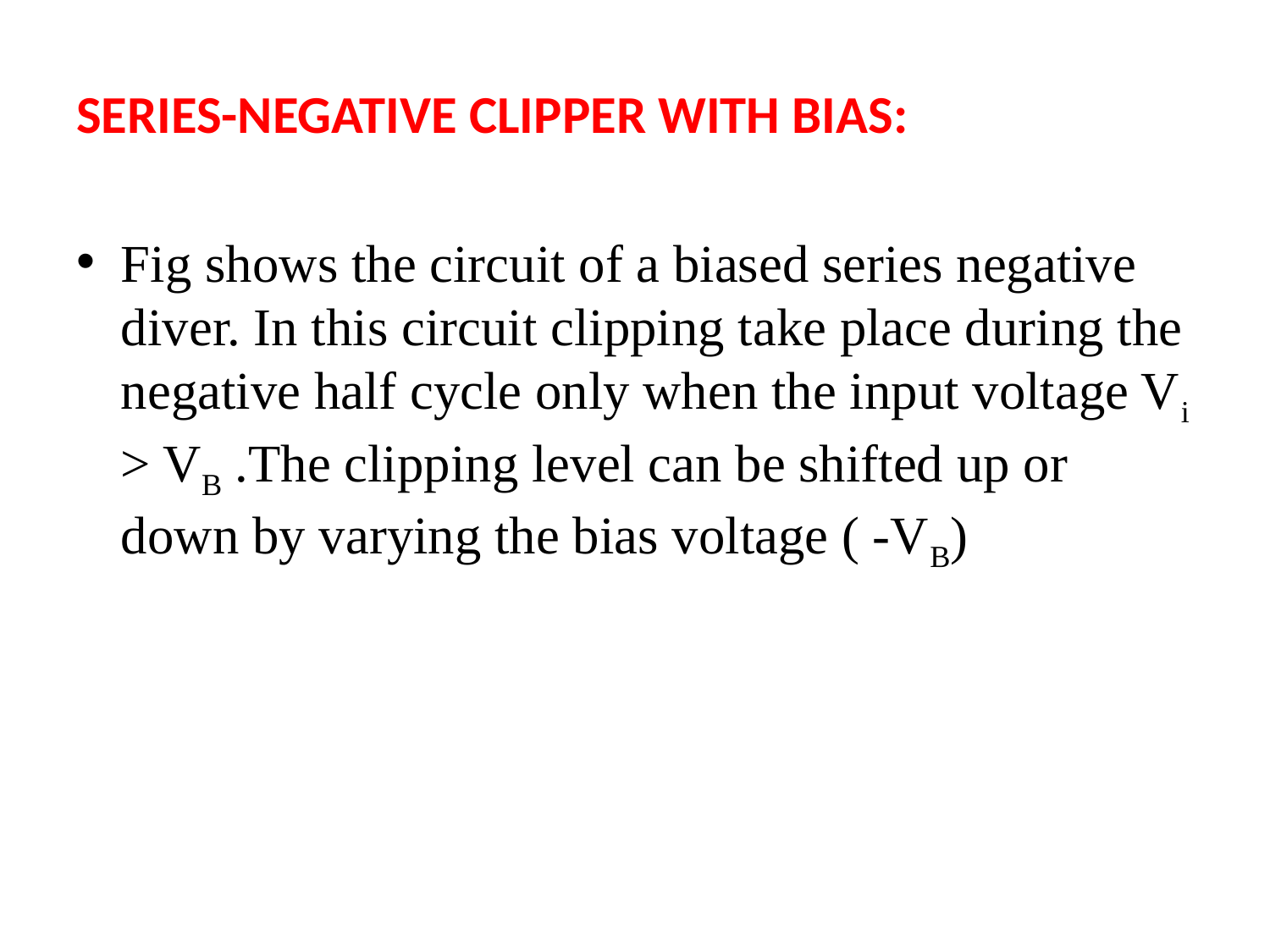

SERIES-NEGATIVE CLIPPER WITH BIAS:

Fig shows the circuit of a biased series negative diver. In this circuit clipping take place during the negative half cycle only when the input voltage Vi > VB .The clipping level can be shifted up or down by varying the bias voltage ( -VB)